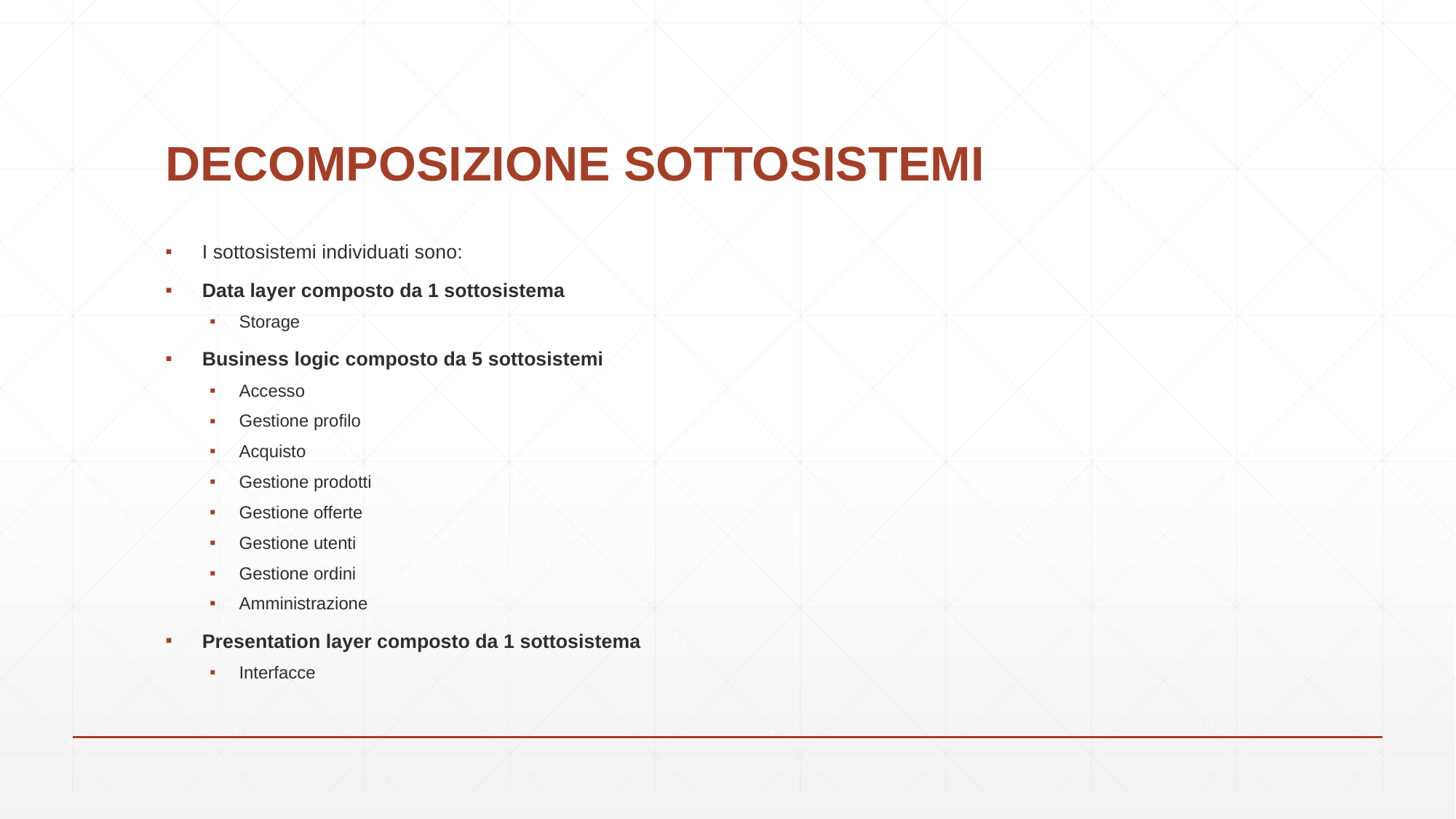

# DECOMPOSIZIONE SOTTOSISTEMI
I sottosistemi individuati sono:
Data layer composto da 1 sottosistema
Storage
Business logic composto da 5 sottosistemi
Accesso
Gestione profilo
Acquisto
Gestione prodotti
Gestione offerte
Gestione utenti
Gestione ordini
Amministrazione
Presentation layer composto da 1 sottosistema
Interfacce